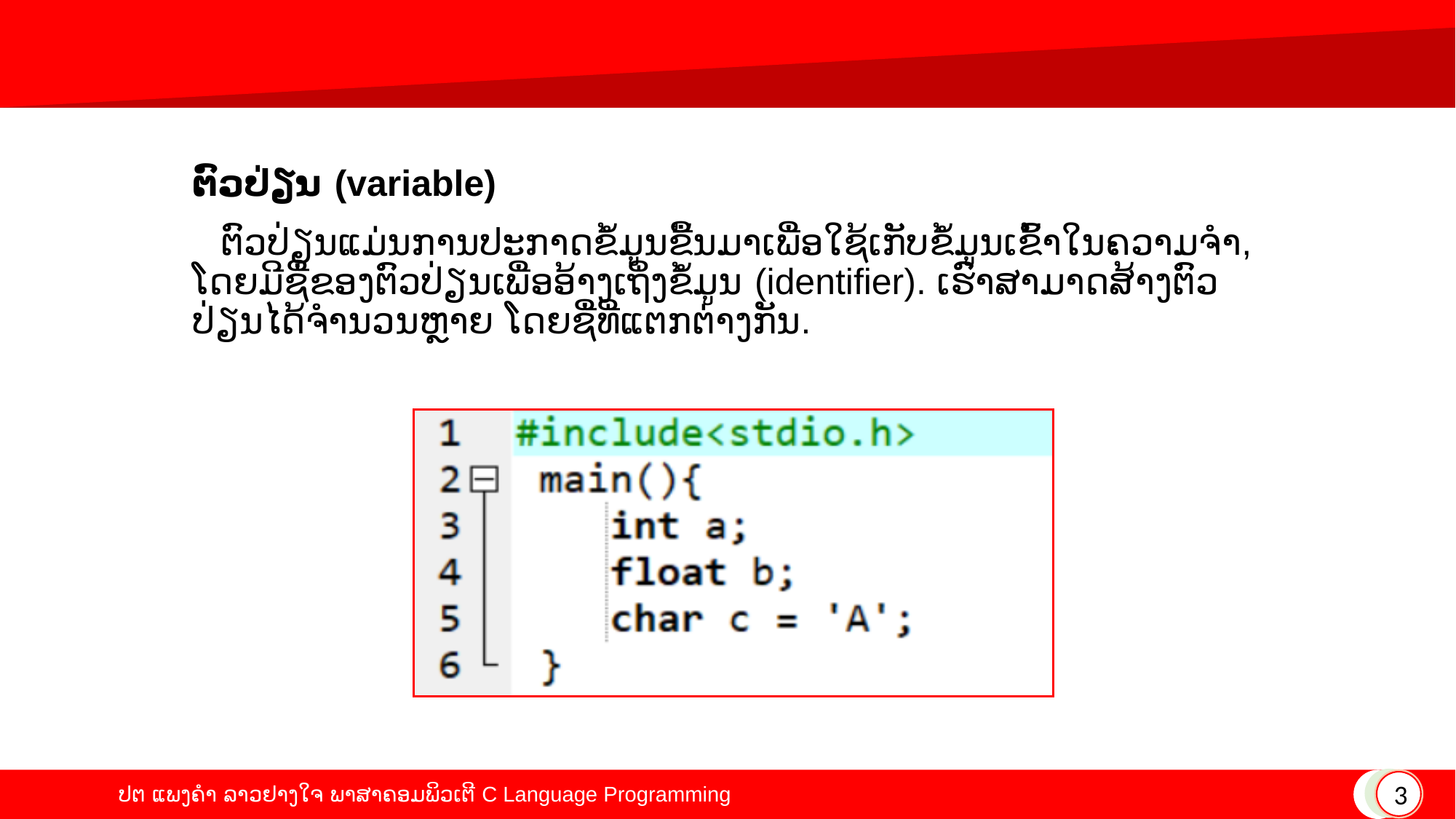

# ຕົວປ່ຽນ (variable)
   ຕົວປ່ຽນແມ່ນການປະກາດຂໍ້ມູນຂື້ນມາເພື່ອໃຊ້ເກັບຂໍ້ມູນເຂົ້າໃນຄວາມຈໍາ, ໂດຍມີຊື່ຂອງຕົວປ່ຽນເພື່ອອ້າງເຖິ່ງຂໍ້ມູນ (identifier). ເຮົາສາມາດສ້າງຕົວປ່ຽນໄດ້ຈໍານວນຫຼາຍ ໂດຍຊື່ທີ່ແຕກຕ່າງກັນ.

3
ປຕ ແພງຄໍາ ລາວຢາງໃຈ ພາສາຄອມພິວເຕີ C Language Programming